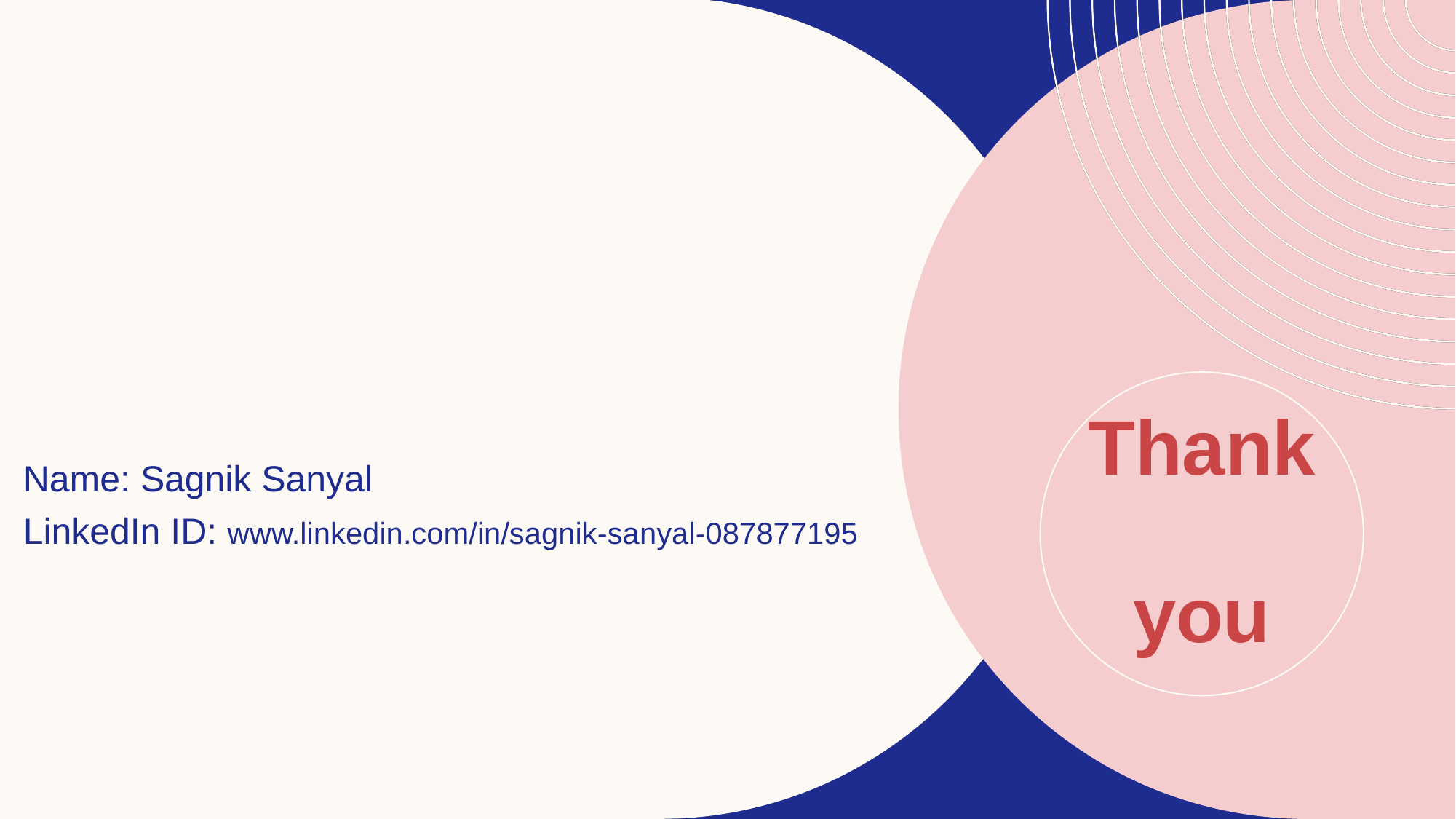

Thank
you
Name: Sagnik Sanyal
LinkedIn ID: www.linkedin.com/in/sagnik-sanyal-087877195